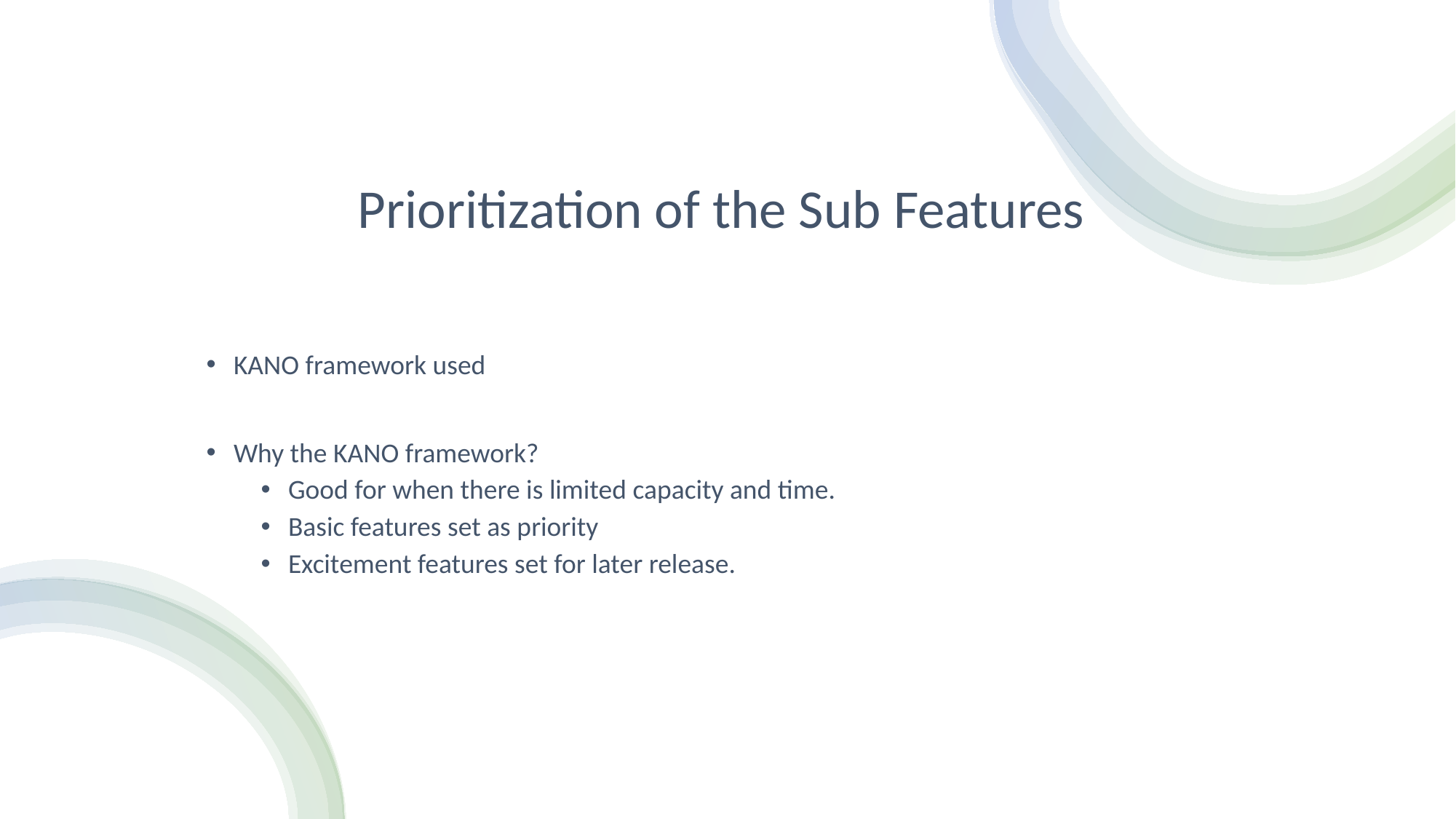

# Prioritization of the Sub Features
KANO framework used

Why the KANO framework?
Good for when there is limited capacity and time.
Basic features set as priority
Excitement features set for later release.